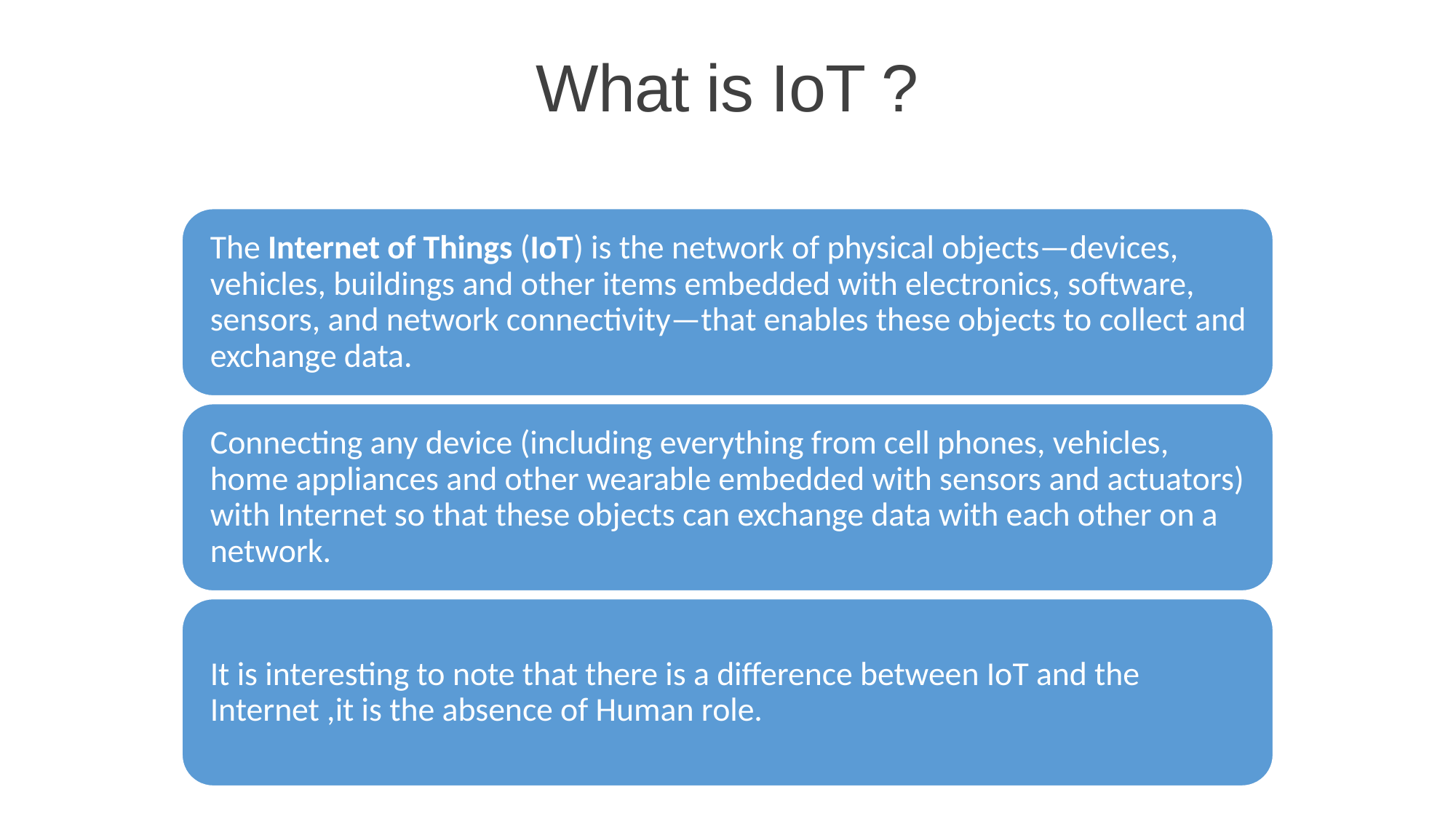

# What is IoT ?
The Internet of Things (IoT) is the network of physical objects—devices, vehicles, buildings and other items embedded with electronics, software, sensors, and network connectivity—that enables these objects to collect and exchange data.
Connecting any device (including everything from cell phones, vehicles, home appliances and other wearable embedded with sensors and actuators) with Internet so that these objects can exchange data with each other on a network.
It is interesting to note that there is a difference between IoT and the Internet ,it is the absence of Human role.